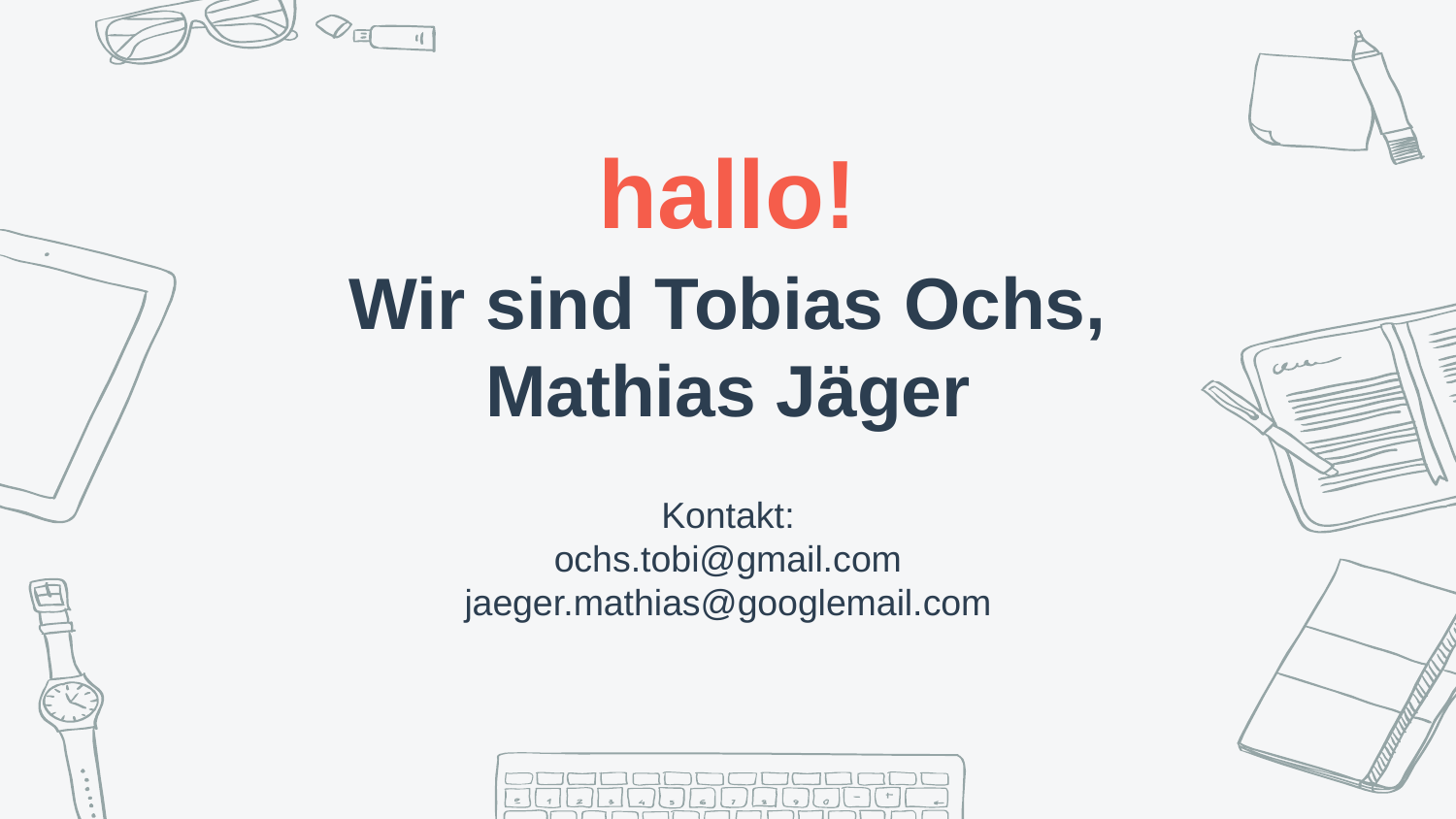

# hallo!
Wir sind Tobias Ochs, Mathias Jäger

Kontakt:
ochs.tobi@gmail.com
jaeger.mathias@googlemail.com